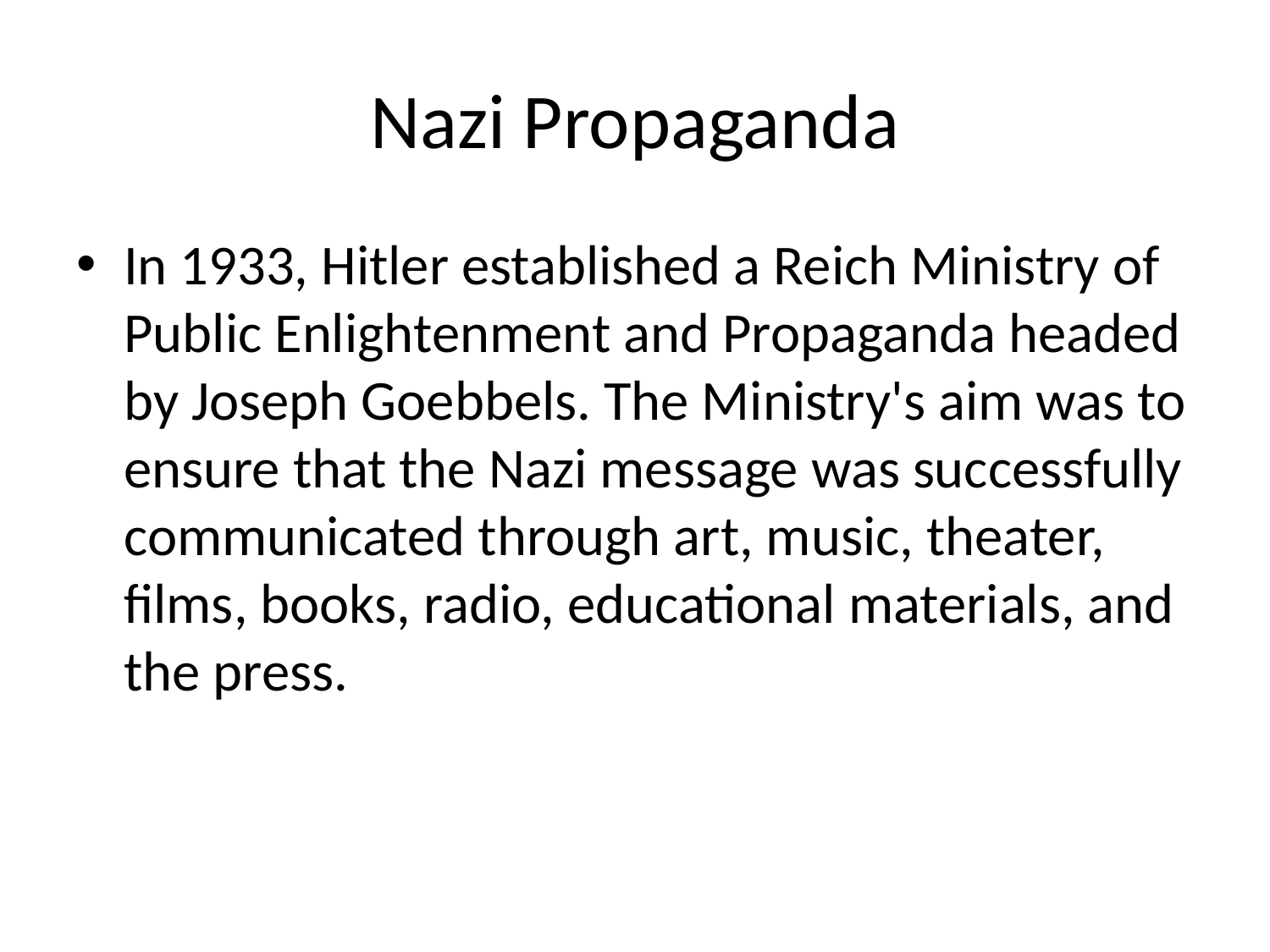

# Nazi Propaganda
In 1933, Hitler established a Reich Ministry of Public Enlightenment and Propaganda headed by Joseph Goebbels. The Ministry's aim was to ensure that the Nazi message was successfully communicated through art, music, theater, films, books, radio, educational materials, and the press.